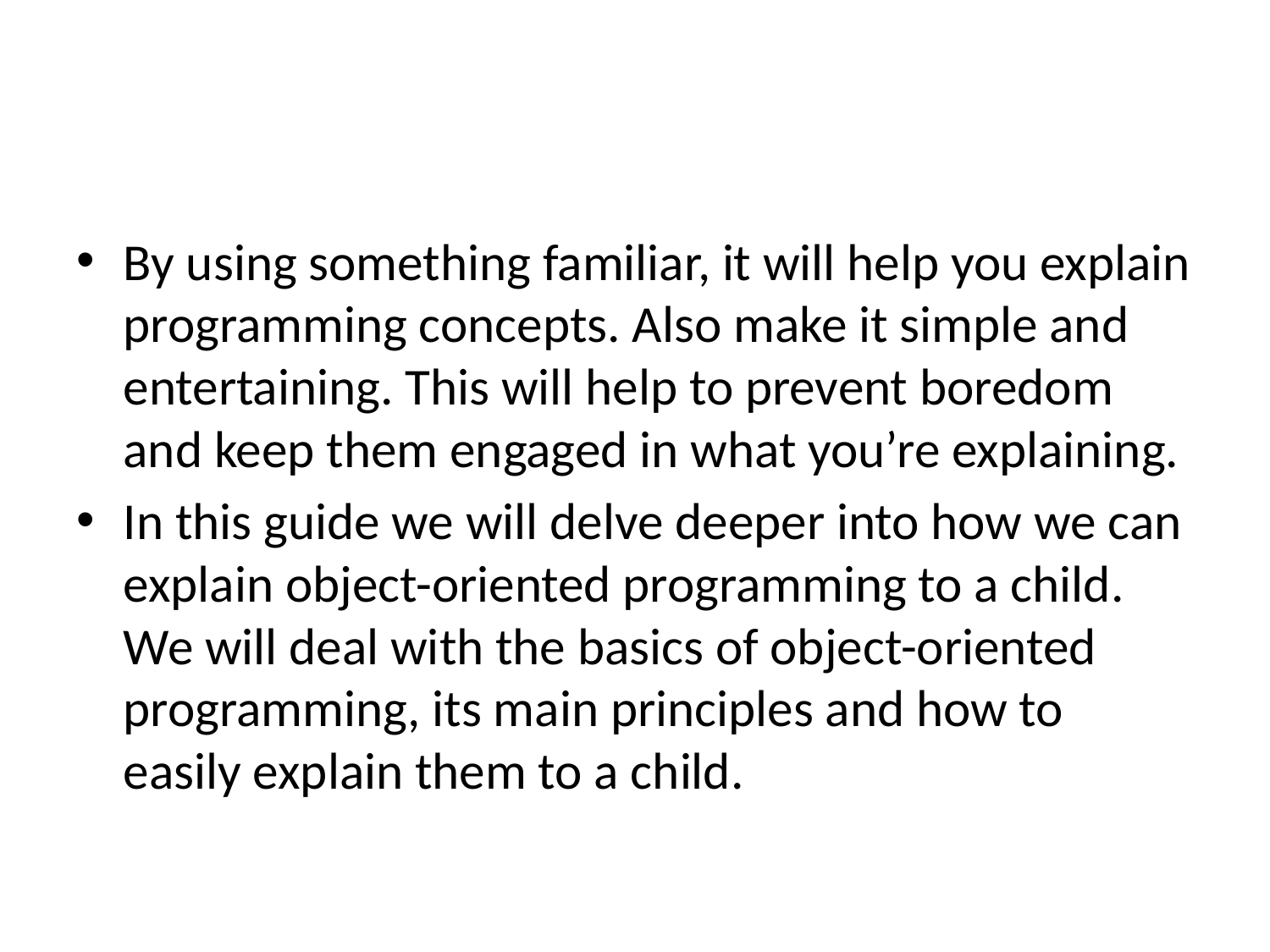

#
By using something familiar, it will help you explain programming concepts. Also make it simple and entertaining. This will help to prevent boredom and keep them engaged in what you’re explaining.
In this guide we will delve deeper into how we can explain object-oriented programming to a child. We will deal with the basics of object-oriented programming, its main principles and how to easily explain them to a child.